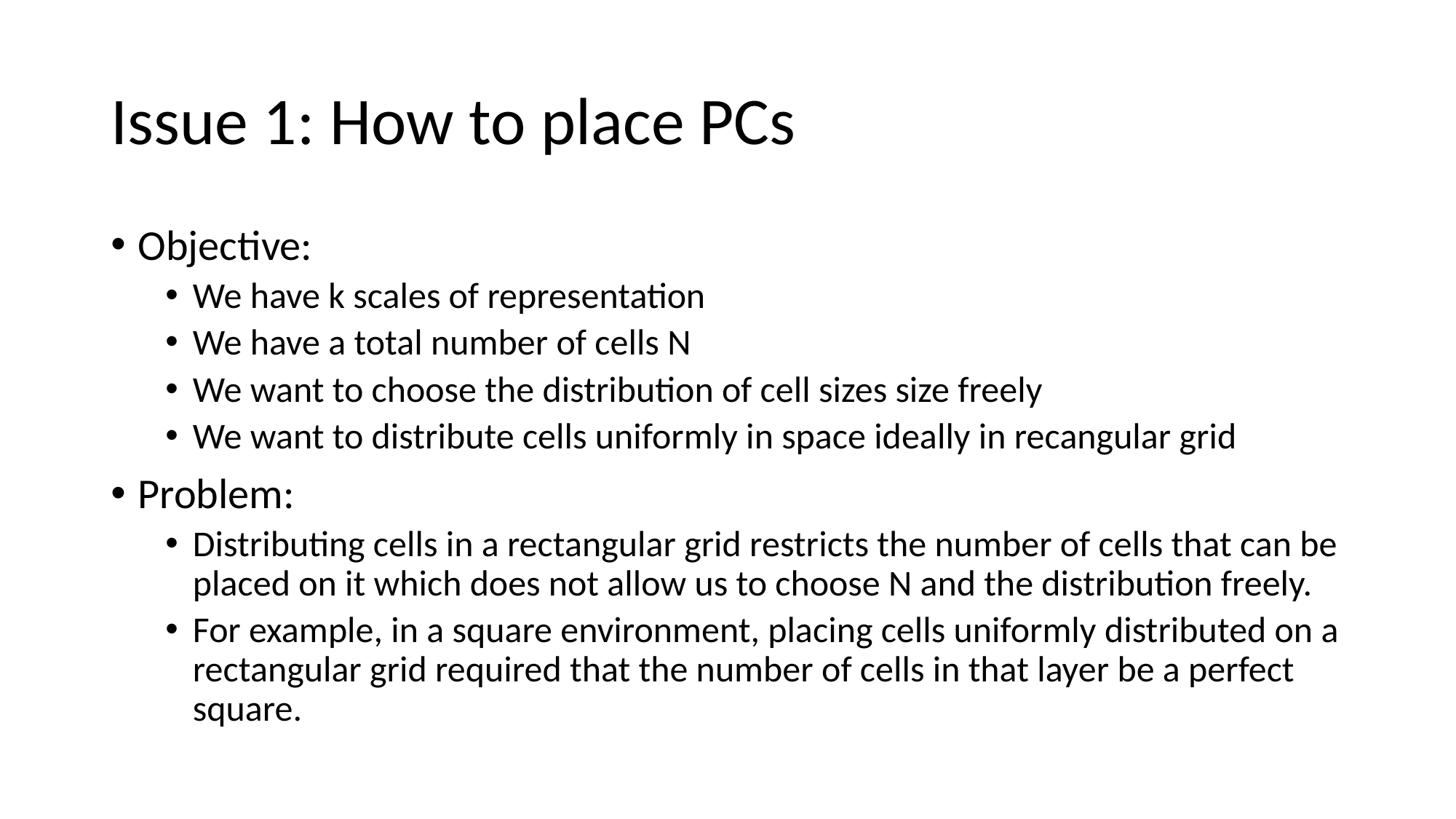

# Issue 1: How to place PCs
Objective:
We have k scales of representation
We have a total number of cells N
We want to choose the distribution of cell sizes size freely
We want to distribute cells uniformly in space ideally in recangular grid
Problem:
Distributing cells in a rectangular grid restricts the number of cells that can be placed on it which does not allow us to choose N and the distribution freely.
For example, in a square environment, placing cells uniformly distributed on a rectangular grid required that the number of cells in that layer be a perfect square.